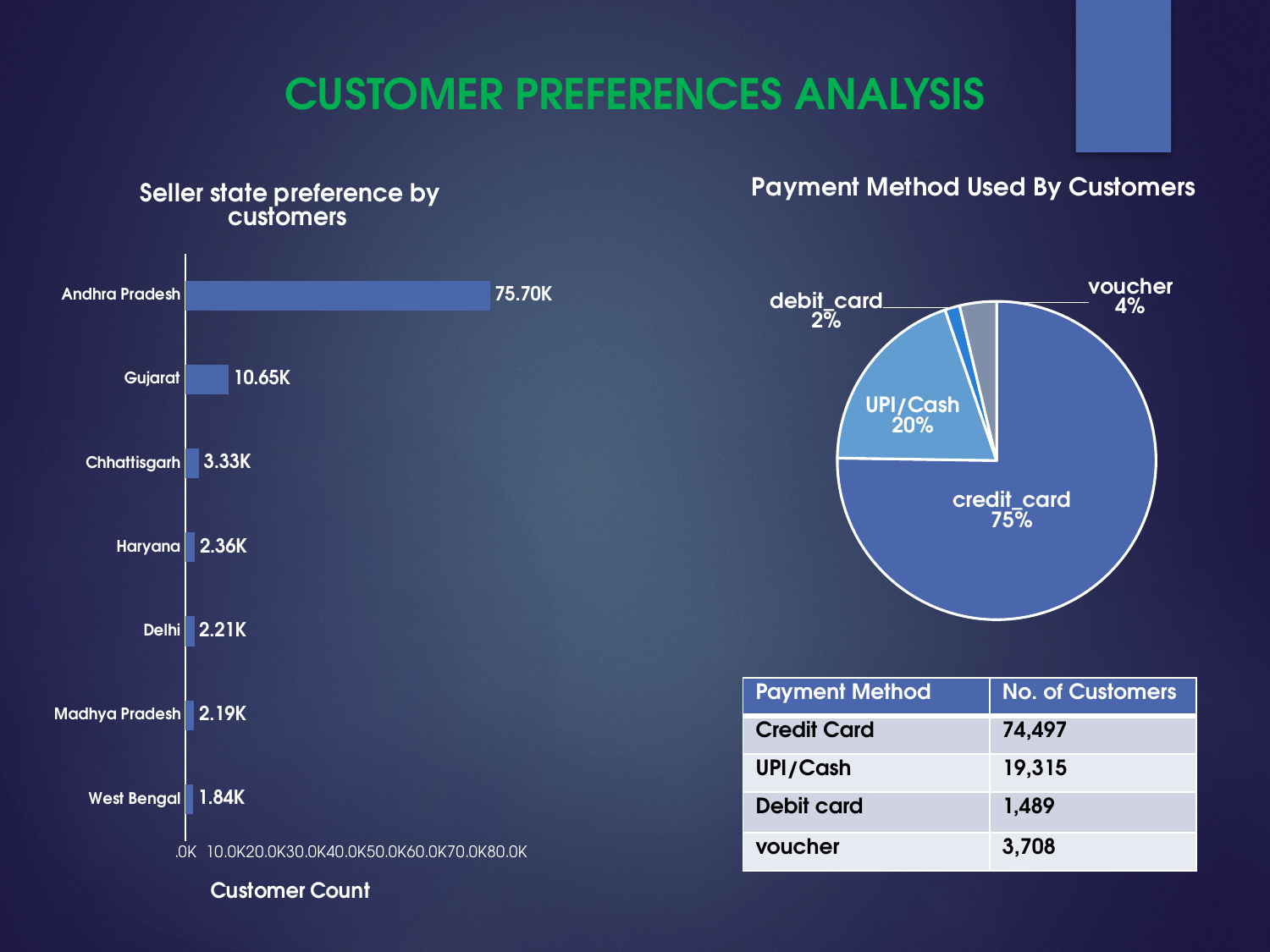

CUSTOMER PREFERENCES ANALYSIS

### Chart: Seller state preference by customers

| Category | Customer_Count |
|---|---|
| West Bengal | 1836.0 |
| Madhya Pradesh | 2194.0 |
| Delhi | 2206.0 |
| Haryana | 2357.0 |
| Chhattisgarh | 3326.0 |
| Gujarat | 10654.0 |
| Andhra Pradesh | 75700.0 |

### Chart: Payment Method Used By Customers

| Category | customer_cnt |
|---|---|
| credit_card | 74497.0 |
| UPI/Cash | 19315.0 |
| debit_card | 1489.0 |
| voucher | 3708.0 |
| Payment Method | No. of Customers |
| --- | --- |
| Credit Card | 74,497 |
| UPI/Cash | 19,315 |
| Debit card | 1,489 |
| voucher | 3,708 |